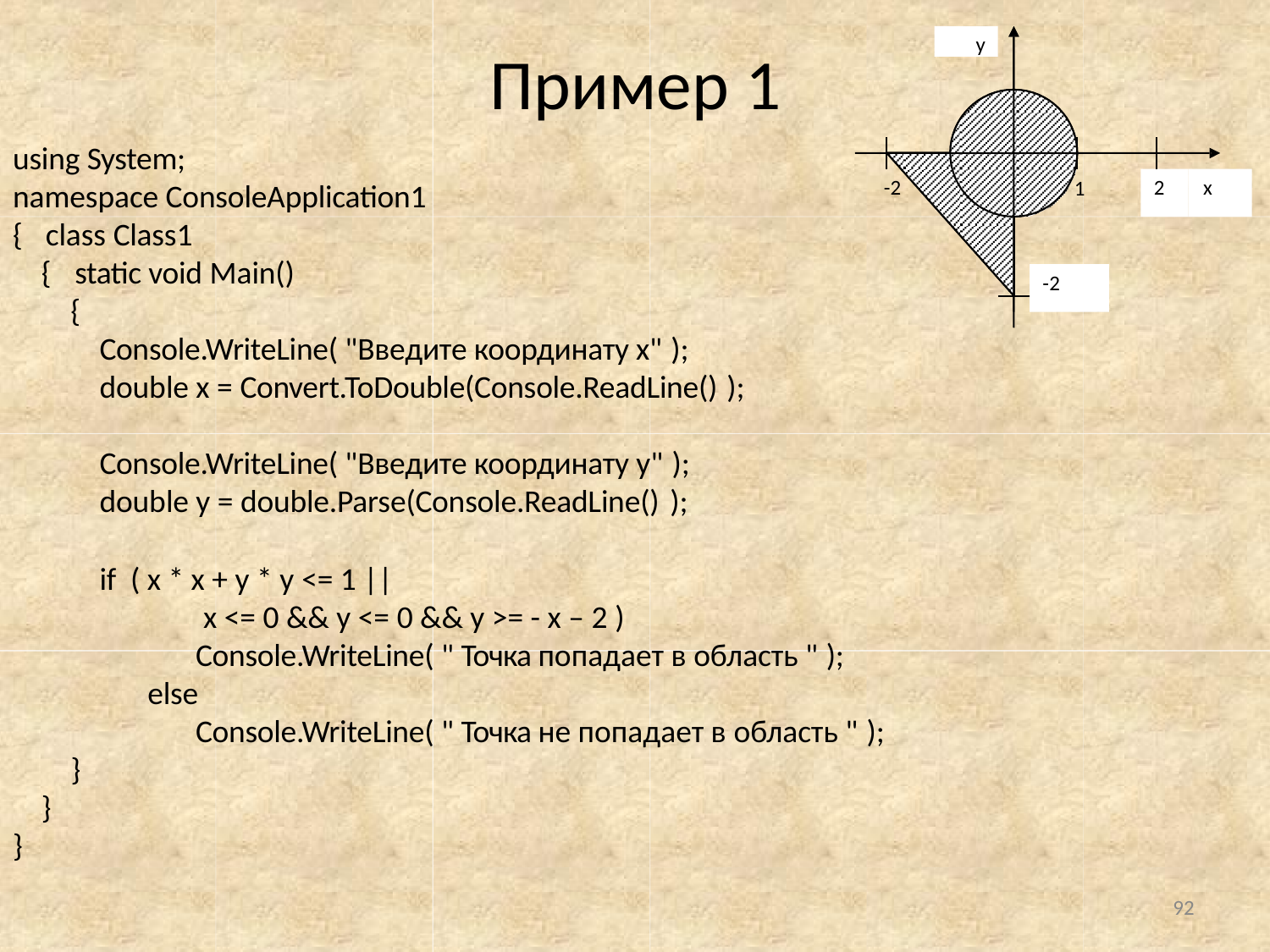

y

# Пример 1

using System;
namespace ConsoleApplication1
{	class Class1

-2
2	x
1
{	static void Main()
{
Console.WriteLine( "Введите координату x" );
double x = Convert.ToDouble(Console.ReadLine() );
-2

-2

Console.WriteLine( "Введите координату у" );
double y = double.Parse(Console.ReadLine() );

if  ( x * x + y * y <= 1 ||
x <= 0 && y <= 0 && y >= - x – 2 )
Console.WriteLine( " Точка попадает в область " );
else
Console.WriteLine( " Точка не попадает в область " );
}
}
}
92